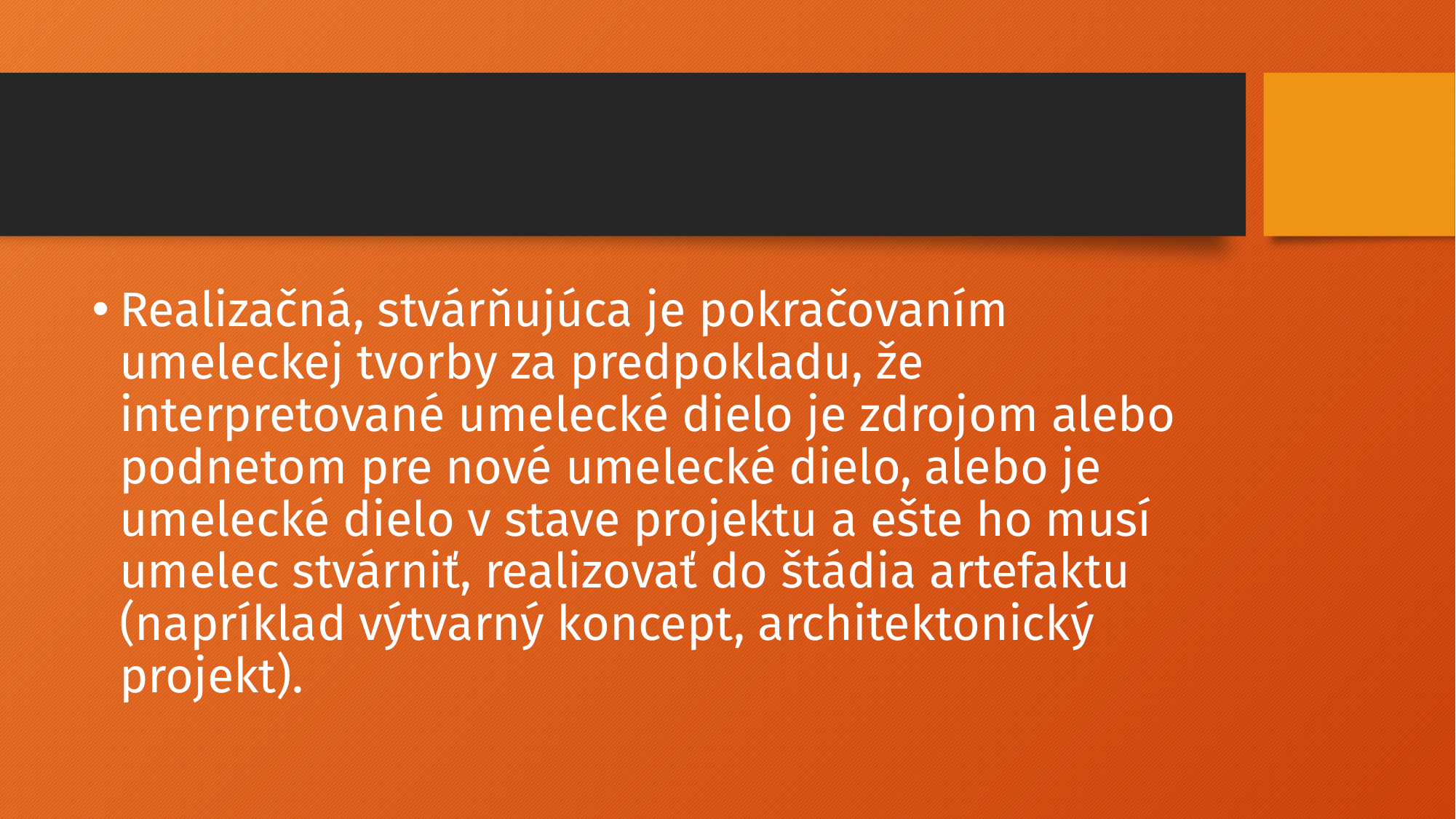

#
Realizačná, stvárňujúca je pokračovaním umeleckej tvorby za predpokladu, že interpretované umelecké dielo je zdrojom alebo podnetom pre nové umelecké dielo, alebo je umelecké dielo v stave projektu a ešte ho musí umelec stvárniť, realizovať do štádia artefaktu (napríklad výtvarný koncept, architektonický projekt).